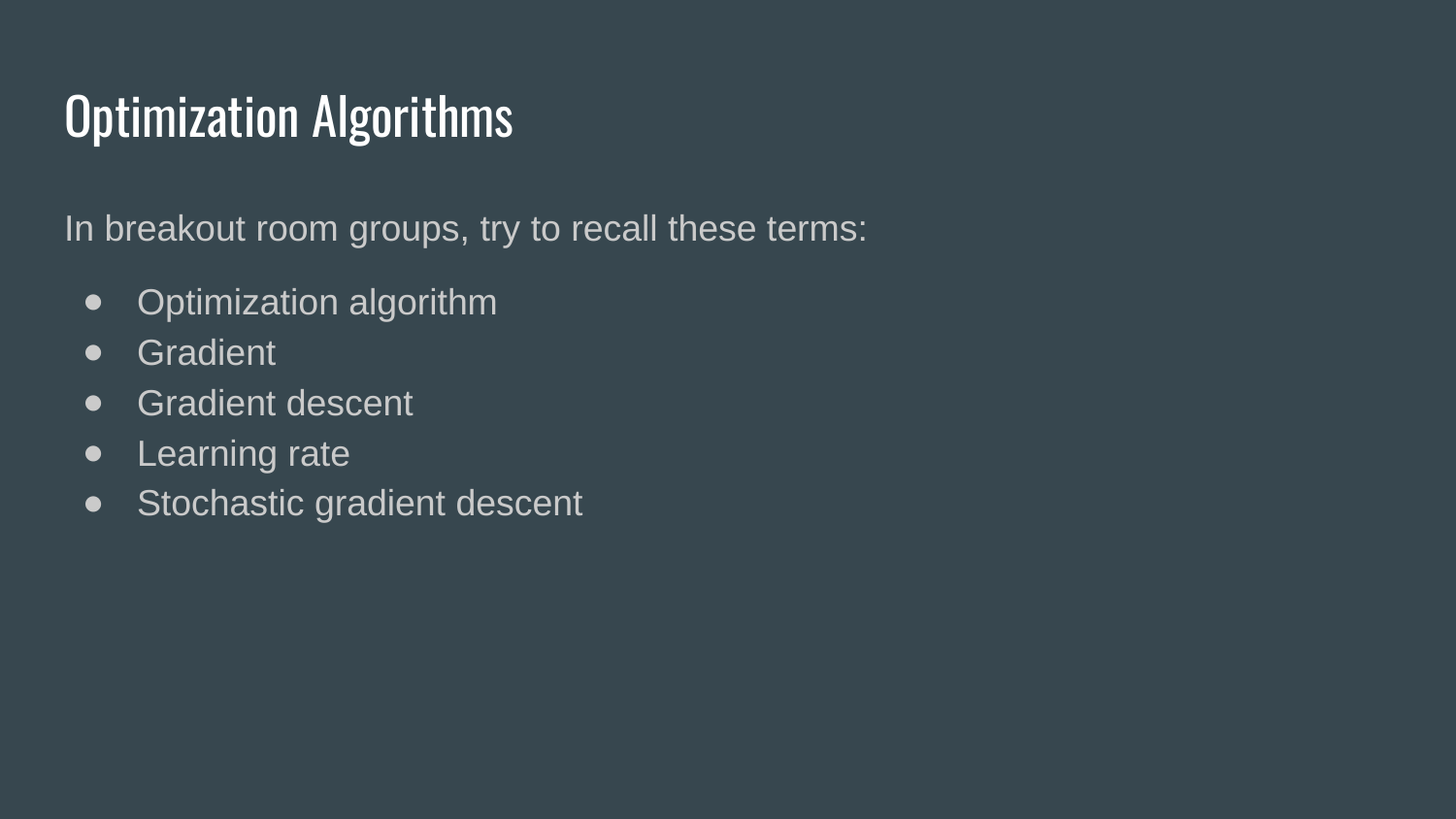

# Optimization Algorithms
In breakout room groups, try to recall these terms:
Optimization algorithm
Gradient
Gradient descent
Learning rate
Stochastic gradient descent